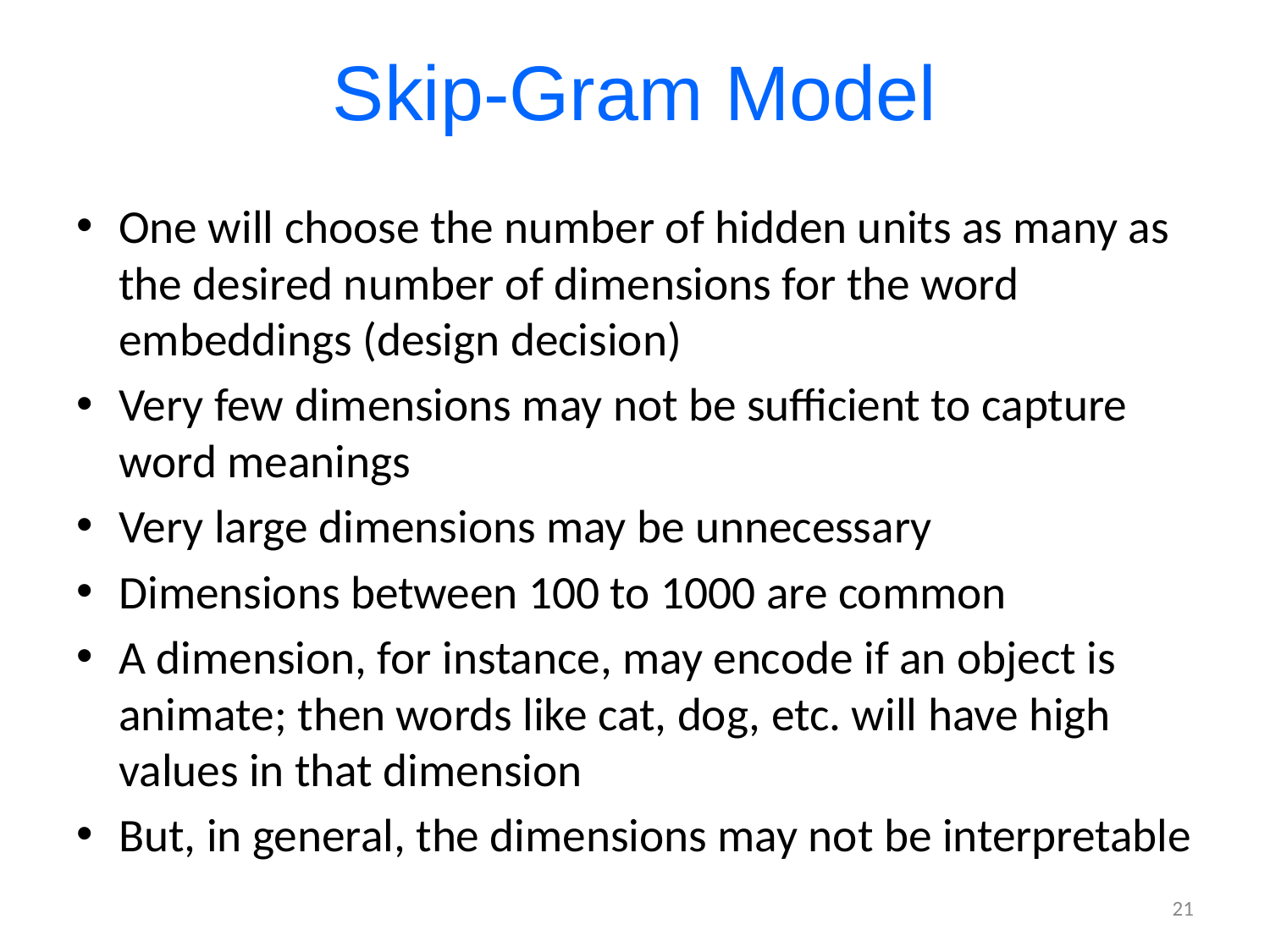

# Skip-Gram Model
One will choose the number of hidden units as many as the desired number of dimensions for the word embeddings (design decision)
Very few dimensions may not be sufficient to capture word meanings
Very large dimensions may be unnecessary
Dimensions between 100 to 1000 are common
A dimension, for instance, may encode if an object is animate; then words like cat, dog, etc. will have high values in that dimension
But, in general, the dimensions may not be interpretable
21